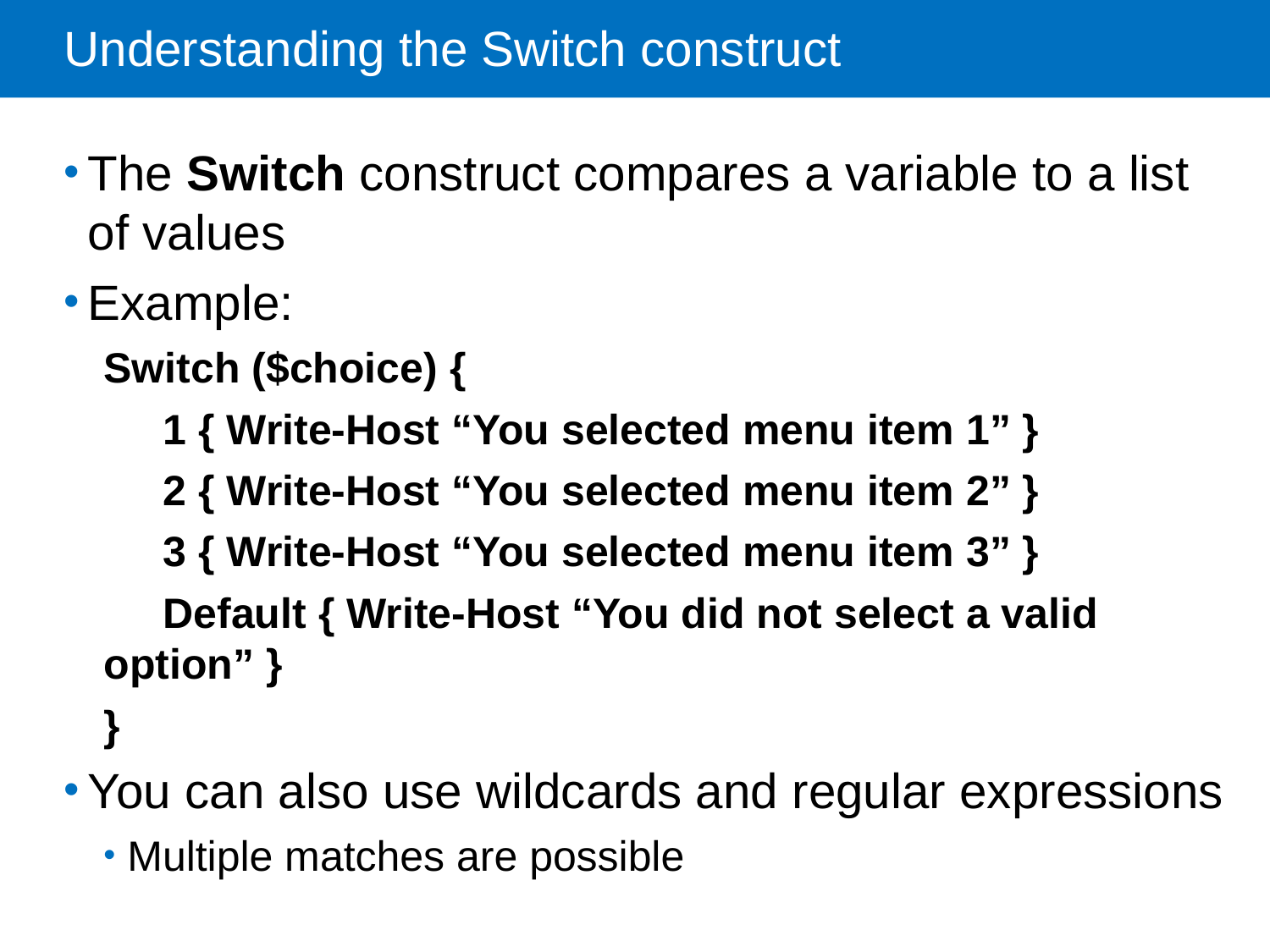

# Understanding the Switch construct
The Switch construct compares a variable to a list
of values
Example:
Switch ($choice) {
     1 { Write-Host “You selected menu item 1” }
     2 { Write-Host “You selected menu item 2” }
     3 { Write-Host “You selected menu item 3” }
     Default { Write-Host “You did not select a valid option” }
}
You can also use wildcards and regular expressions
Multiple matches are possible